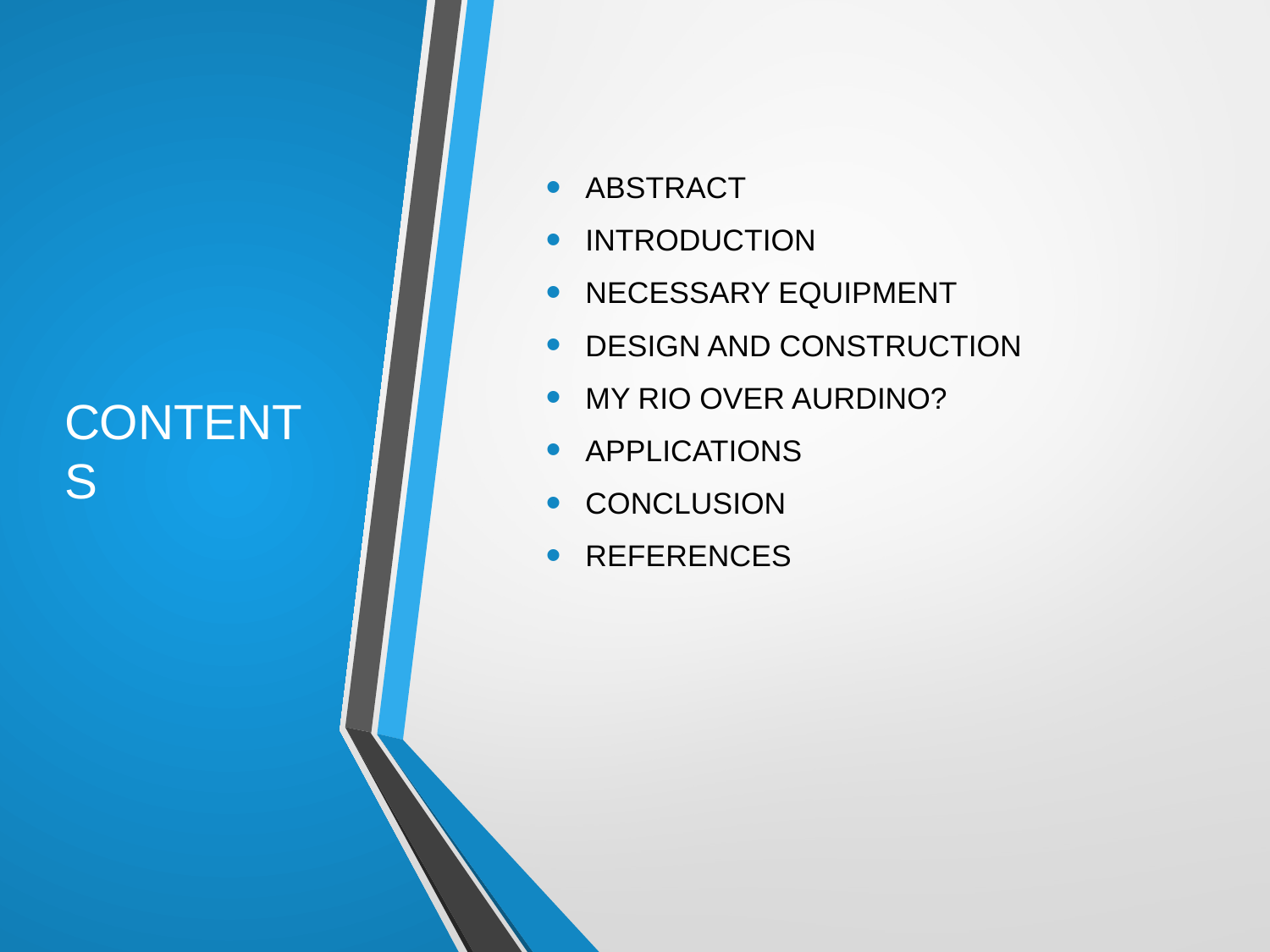

# CONTENTS
ABSTRACT
INTRODUCTION
NECESSARY EQUIPMENT
DESIGN AND CONSTRUCTION
MY RIO OVER AURDINO?
APPLICATIONS
CONCLUSION
REFERENCES